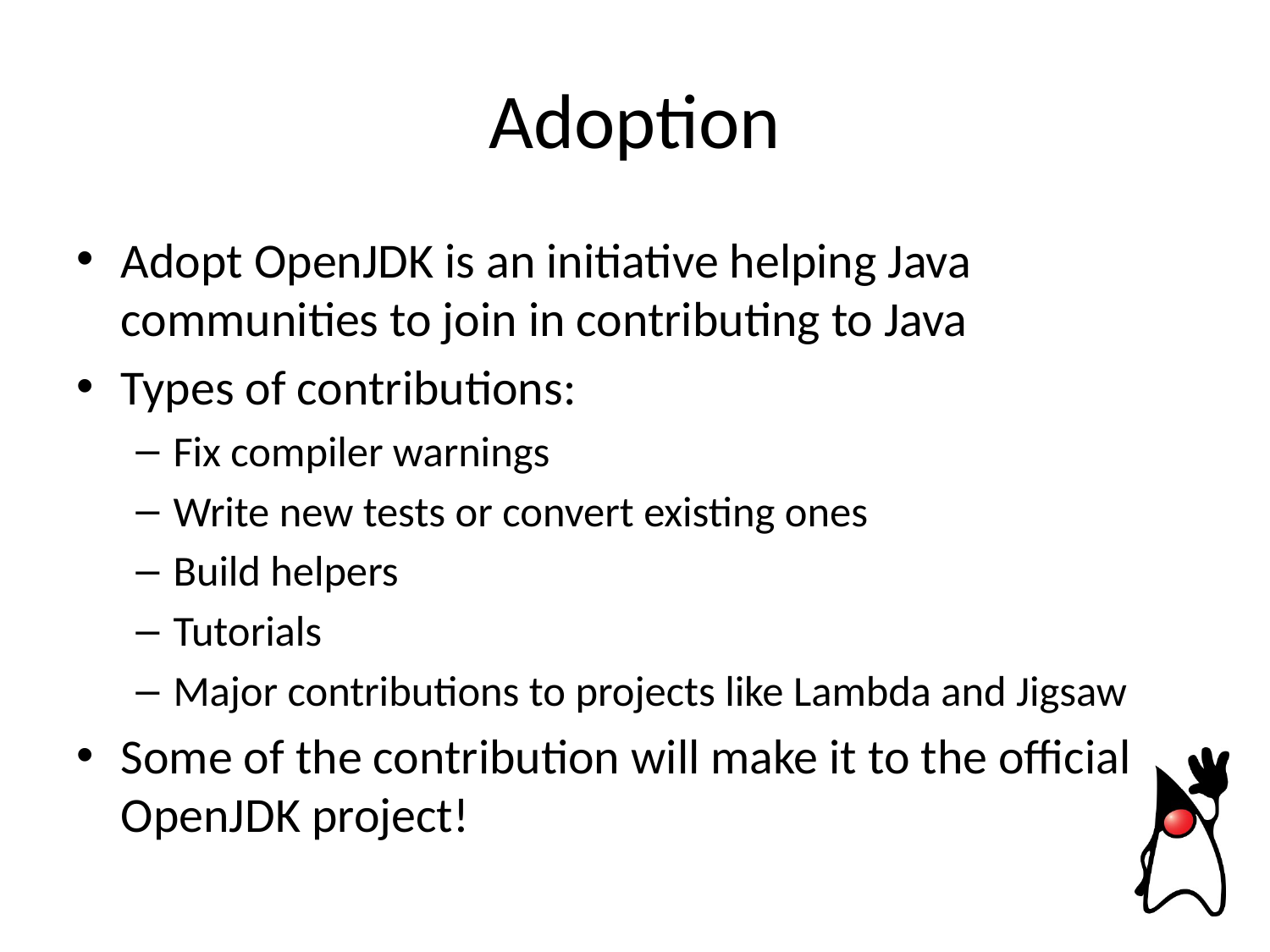

# Adoption
Adopt OpenJDK is an initiative helping Java communities to join in contributing to Java
Types of contributions:
Fix compiler warnings
Write new tests or convert existing ones
Build helpers
Tutorials
Major contributions to projects like Lambda and Jigsaw
Some of the contribution will make it to the official OpenJDK project!